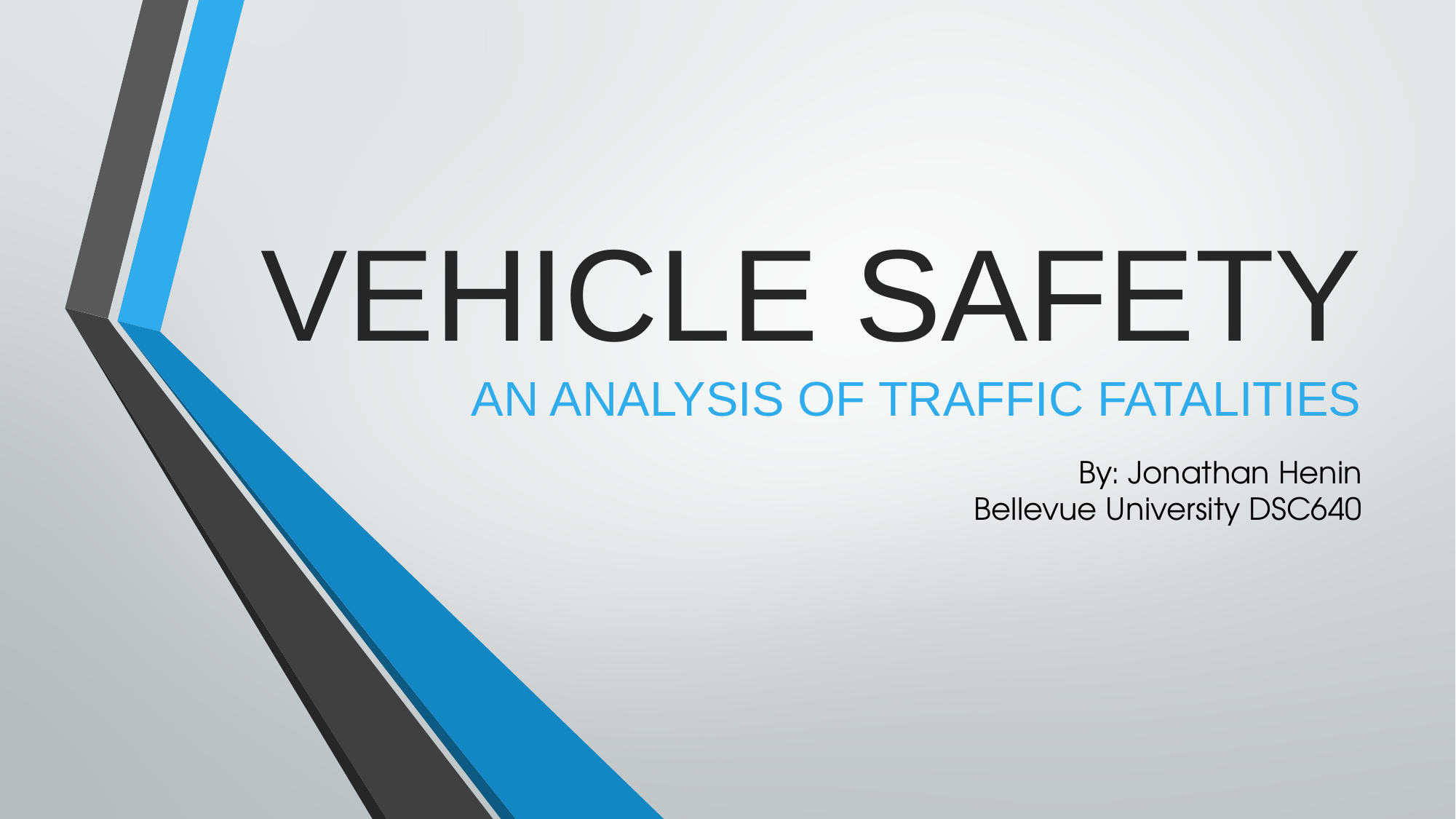

# VEHICLE SAFETY AN ANALYSIS OF TRAFFIC FATALITIES
By: Jonathan Henin
Bellevue University DSC640